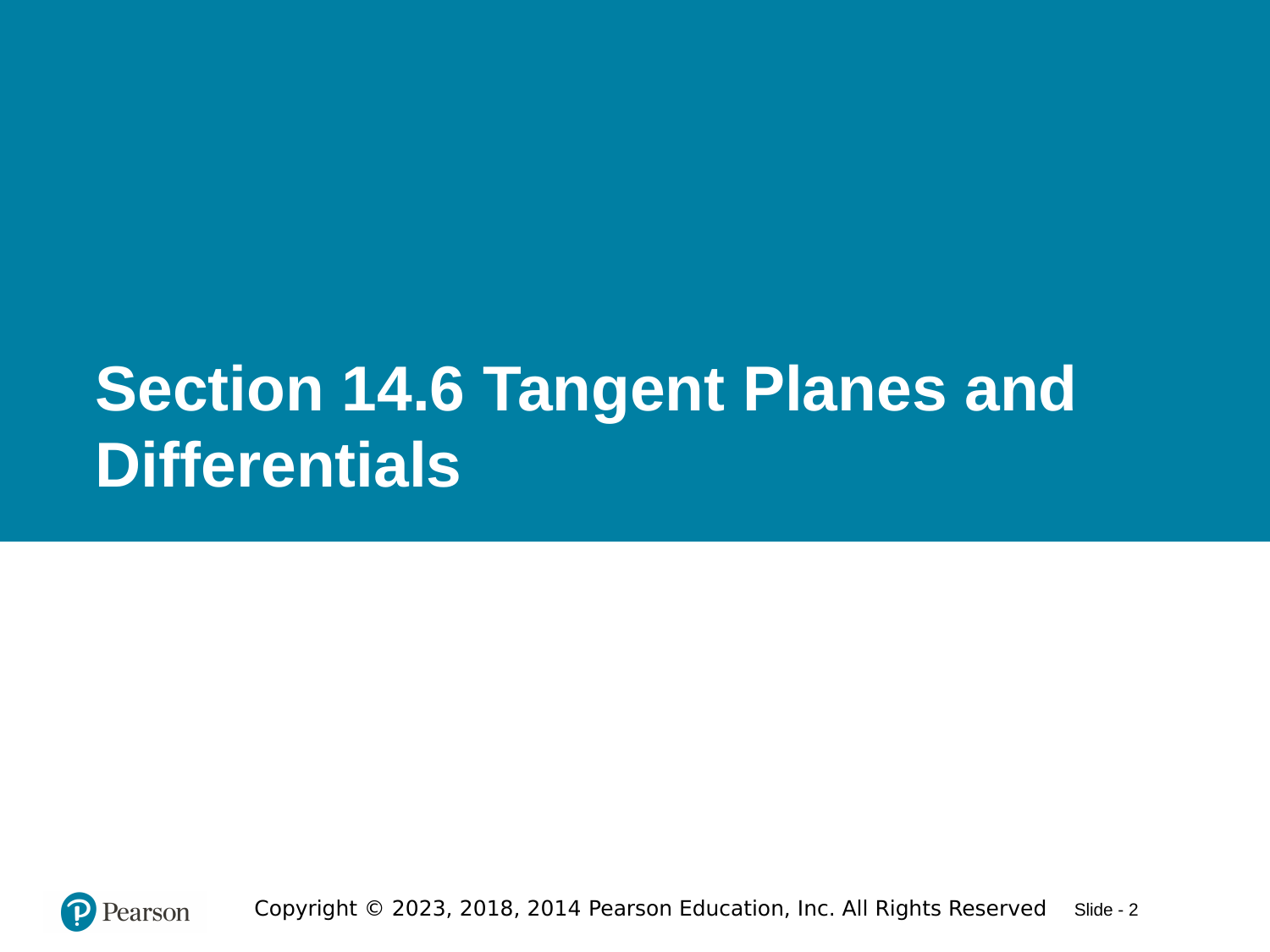

# Section 14.6 Tangent Planes and Differentials